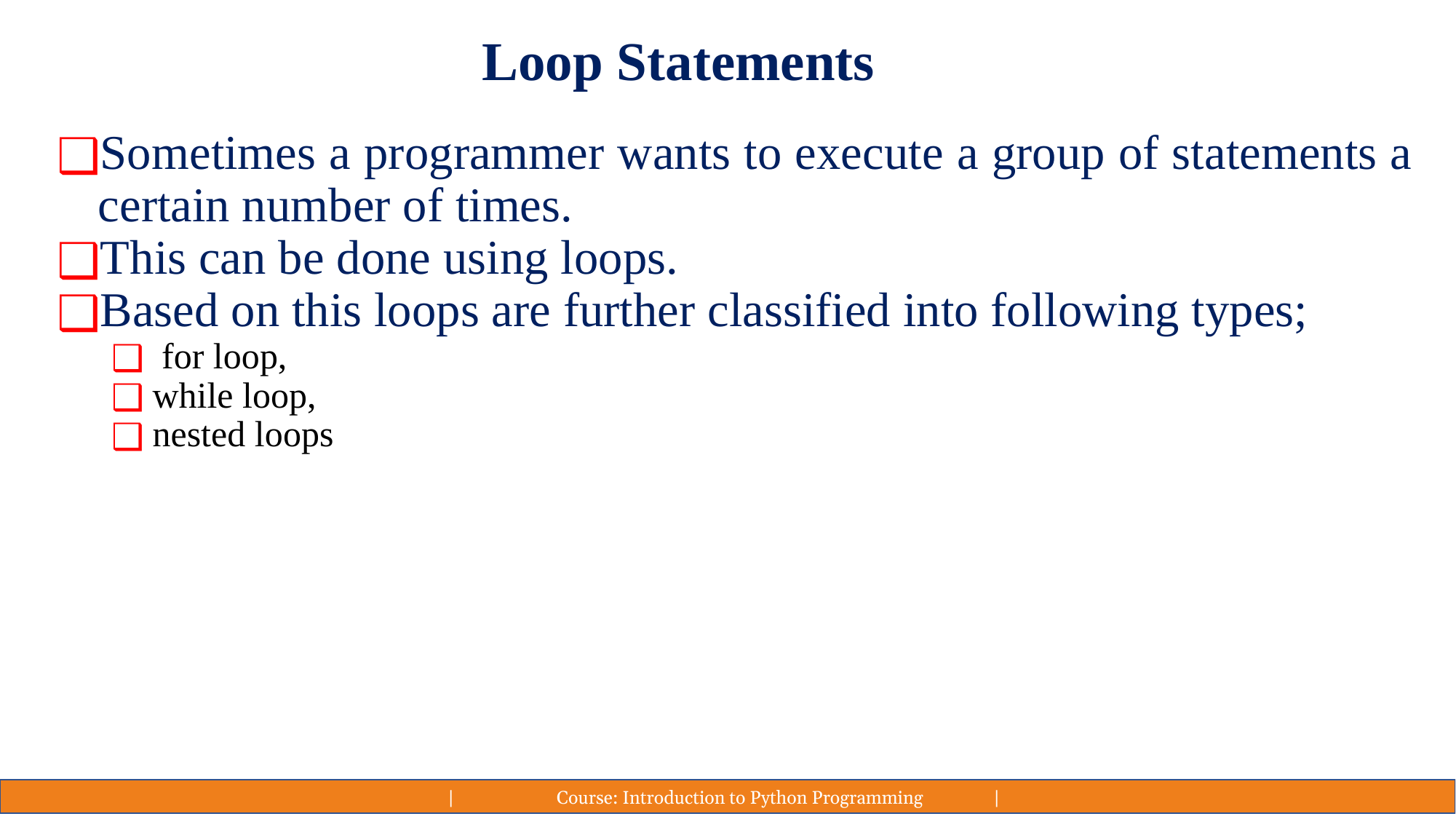

# Loop Statements
Sometimes a programmer wants to execute a group of statements a certain number of times.
This can be done using loops.
Based on this loops are further classified into following types;
 for loop,
while loop,
nested loops